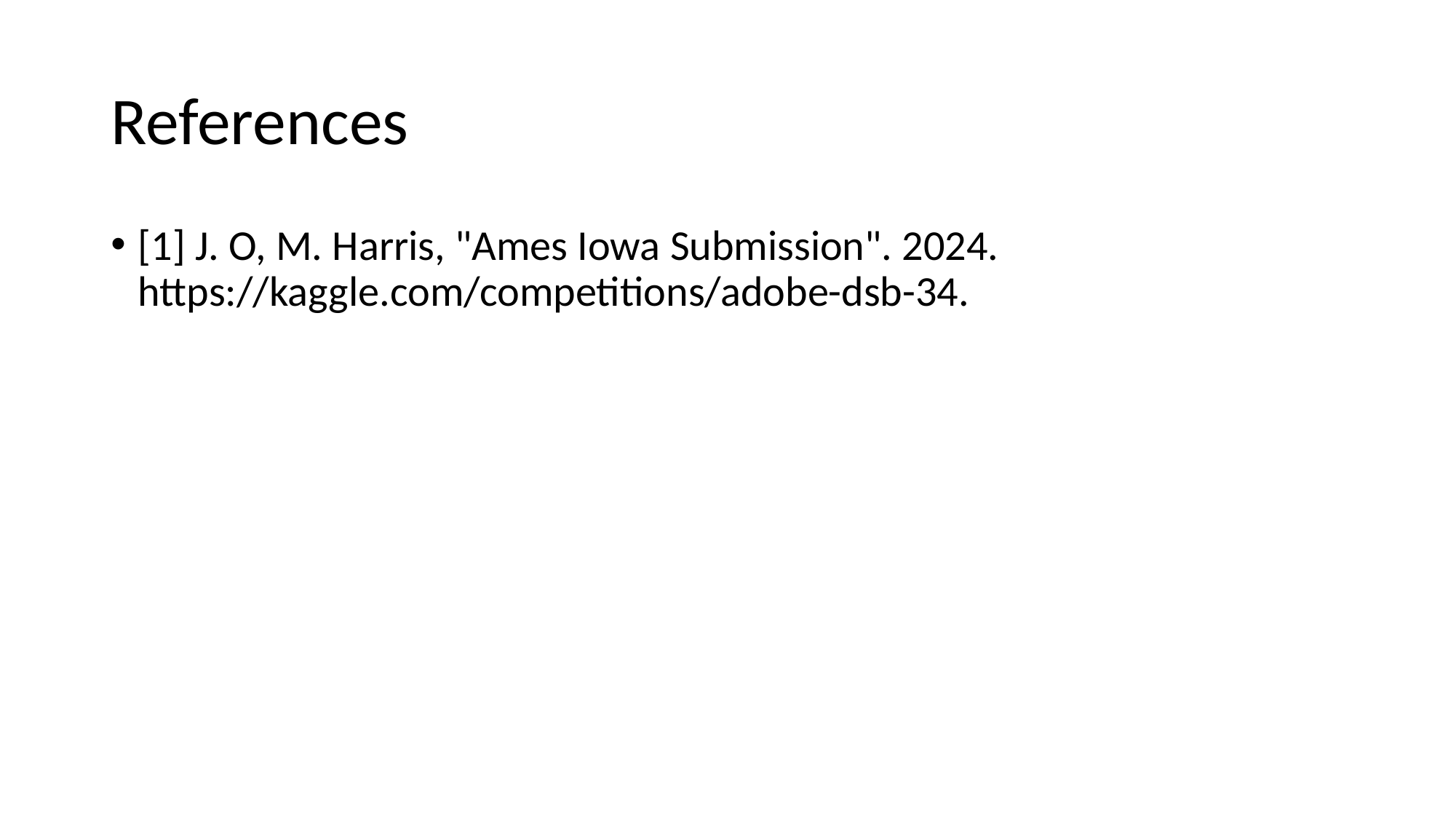

# References
[1] J. O, M. Harris, "Ames Iowa Submission". 2024. https://kaggle.com/competitions/adobe-dsb-34.